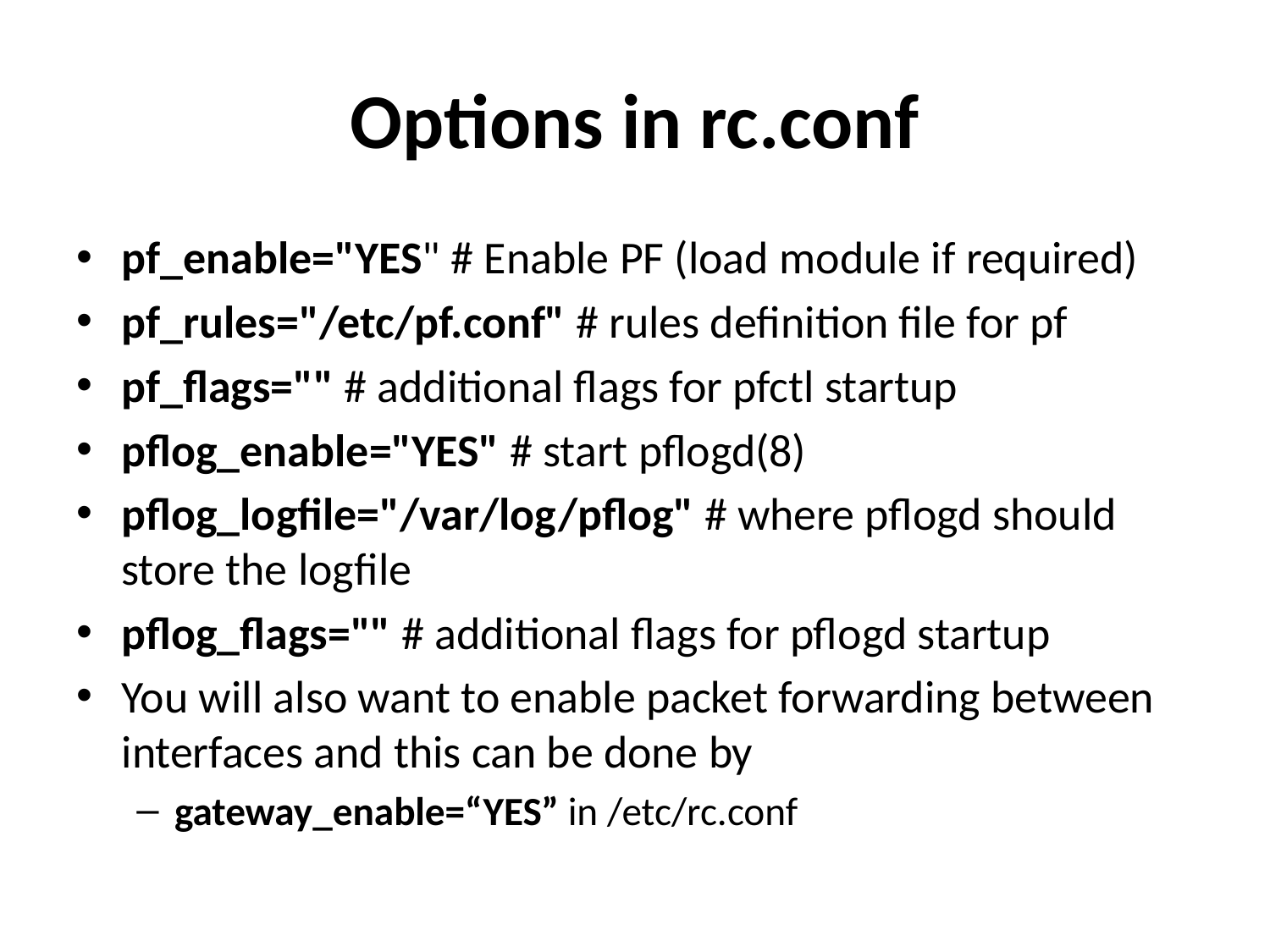

# Options in rc.conf
pf_enable="YES" # Enable PF (load module if required)
pf_rules="/etc/pf.conf" # rules definition file for pf
pf_flags="" # additional flags for pfctl startup
pflog_enable="YES" # start pflogd(8)
pflog_logfile="/var/log/pflog" # where pflogd should store the logfile
pflog_flags="" # additional flags for pflogd startup
You will also want to enable packet forwarding between interfaces and this can be done by
gateway_enable=“YES” in /etc/rc.conf